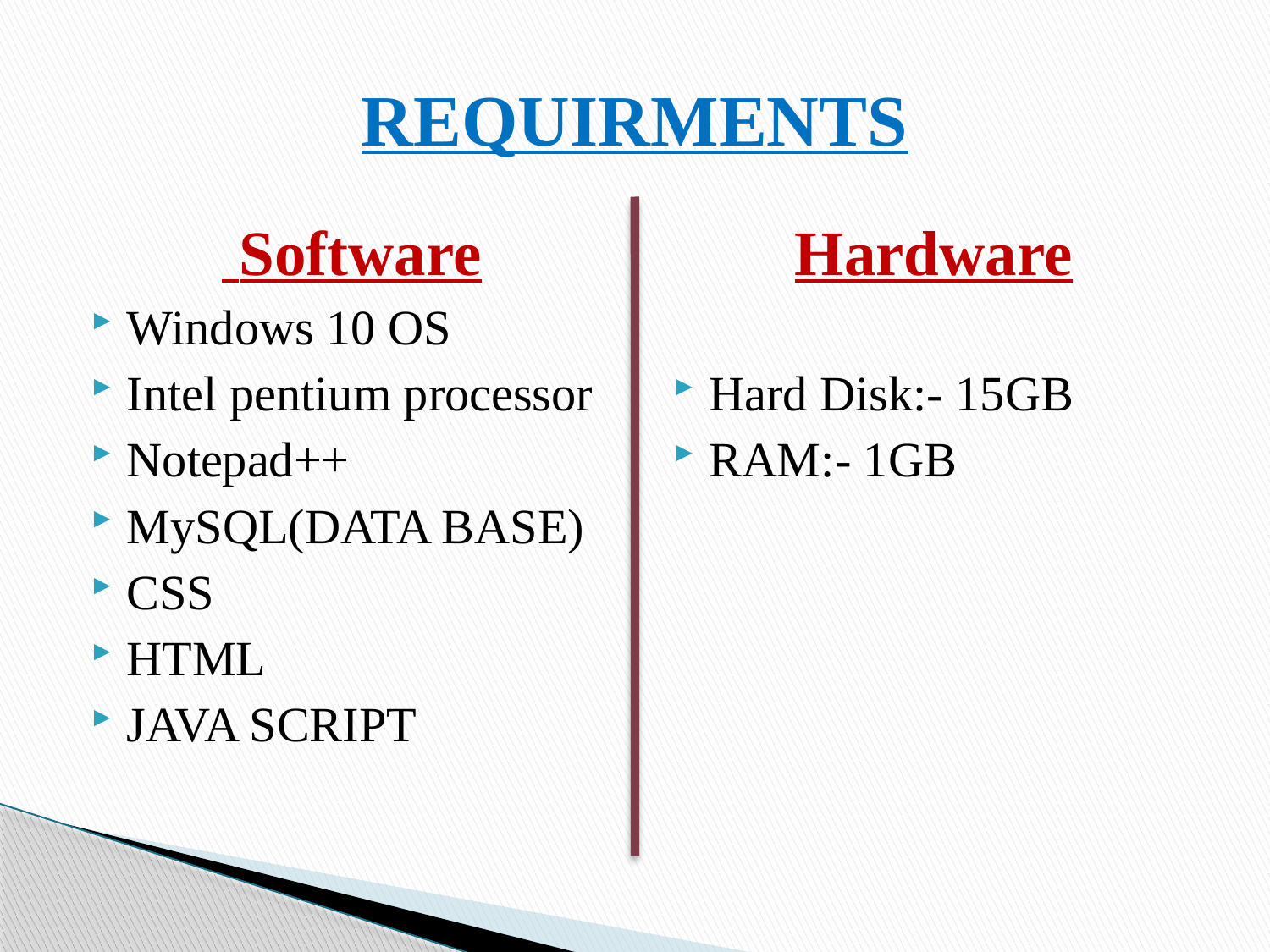

# REQUIRMENTS
 Software
Windows 10 OS
Intel pentium processor
Notepad++
MySQL(DATA BASE)
CSS
HTML
JAVA SCRIPT

Hardware

Hard Disk:- 15GB
RAM:- 1GB